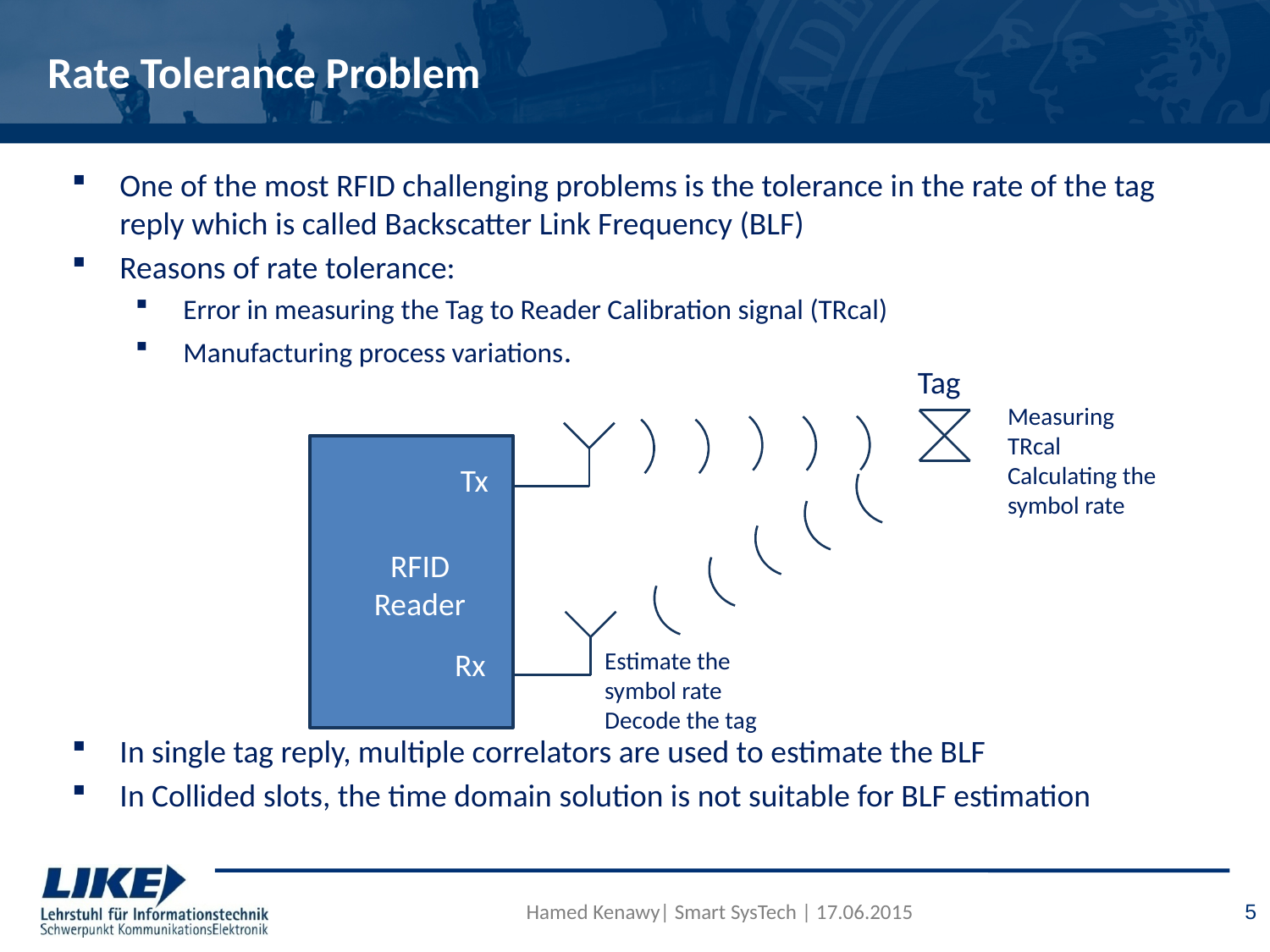

# Rate Tolerance Problem
One of the most RFID challenging problems is the tolerance in the rate of the tag reply which is called Backscatter Link Frequency (BLF)
Reasons of rate tolerance:
Error in measuring the Tag to Reader Calibration signal (TRcal)
Manufacturing process variations.

In single tag reply, multiple correlators are used to estimate the BLF
In Collided slots, the time domain solution is not suitable for BLF estimation

Tag
Measuring TRcal
Calculating the symbol rate

Tx
Rx
RFID Reader

Estimate the symbol rate
Decode the tag